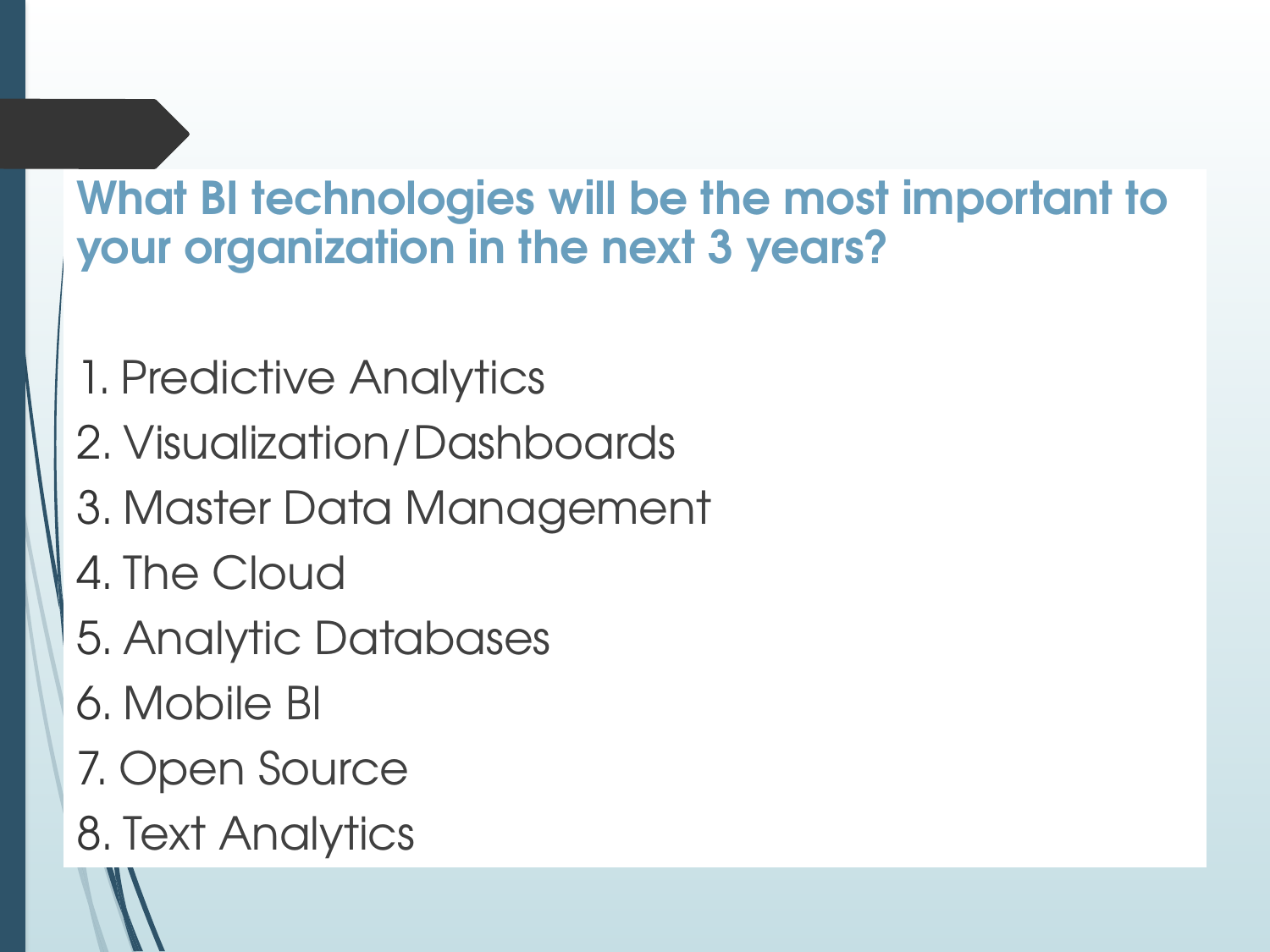

What BI technologies will be the most important to your organization in the next 3 years?

 Predictive Analytics
 Visualization/Dashboards
 Master Data Management
 The Cloud
 Analytic Databases
 Mobile BI
 Open Source
 Text Analytics